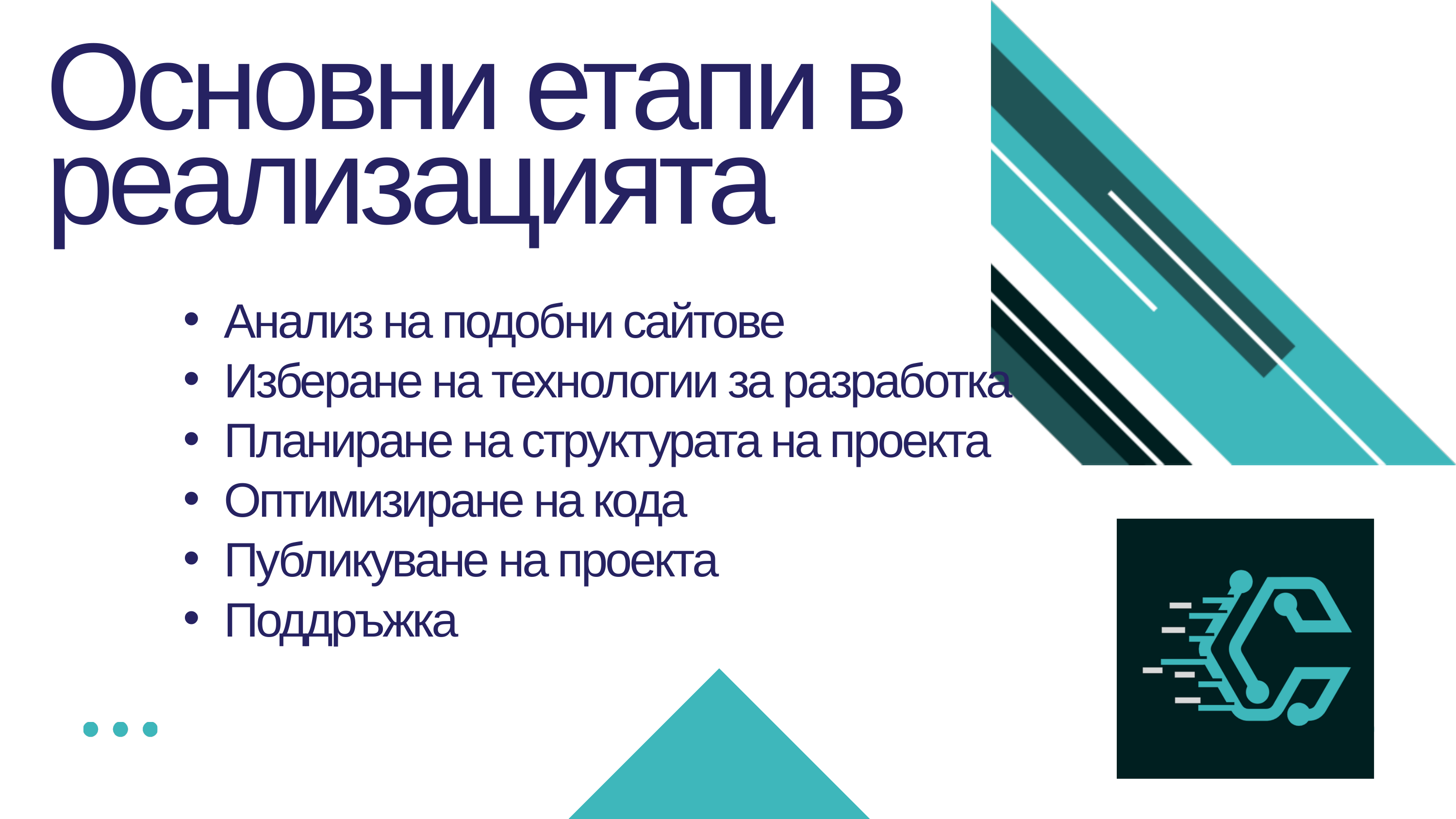

Основни етапи в реализацията
Анализ на подобни сайтове
Изберане на технологии за разработка
Планиране на структурата на проекта
Оптимизиране на кода
Публикуване на проекта
Поддръжка